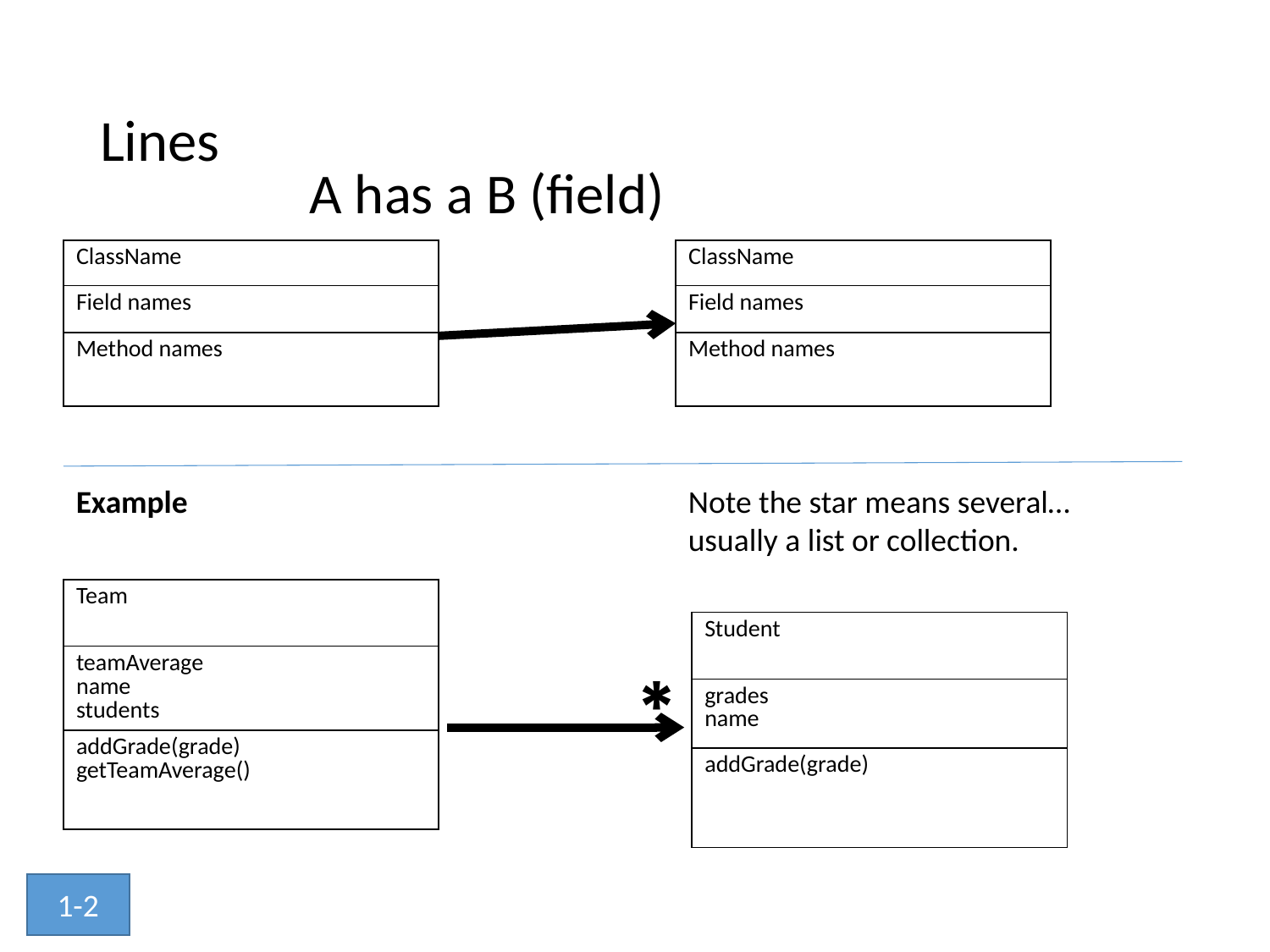

# Lines
A has a B (field)
| ClassName |
| --- |
| Field names |
| Method names |
| ClassName |
| --- |
| Field names |
| Method names |
Example
Note the star means several… usually a list or collection.
| Team |
| --- |
| teamAverage name students |
| addGrade(grade) getTeamAverage() |
| Student |
| --- |
| grades name |
| addGrade(grade) |
*
1-2